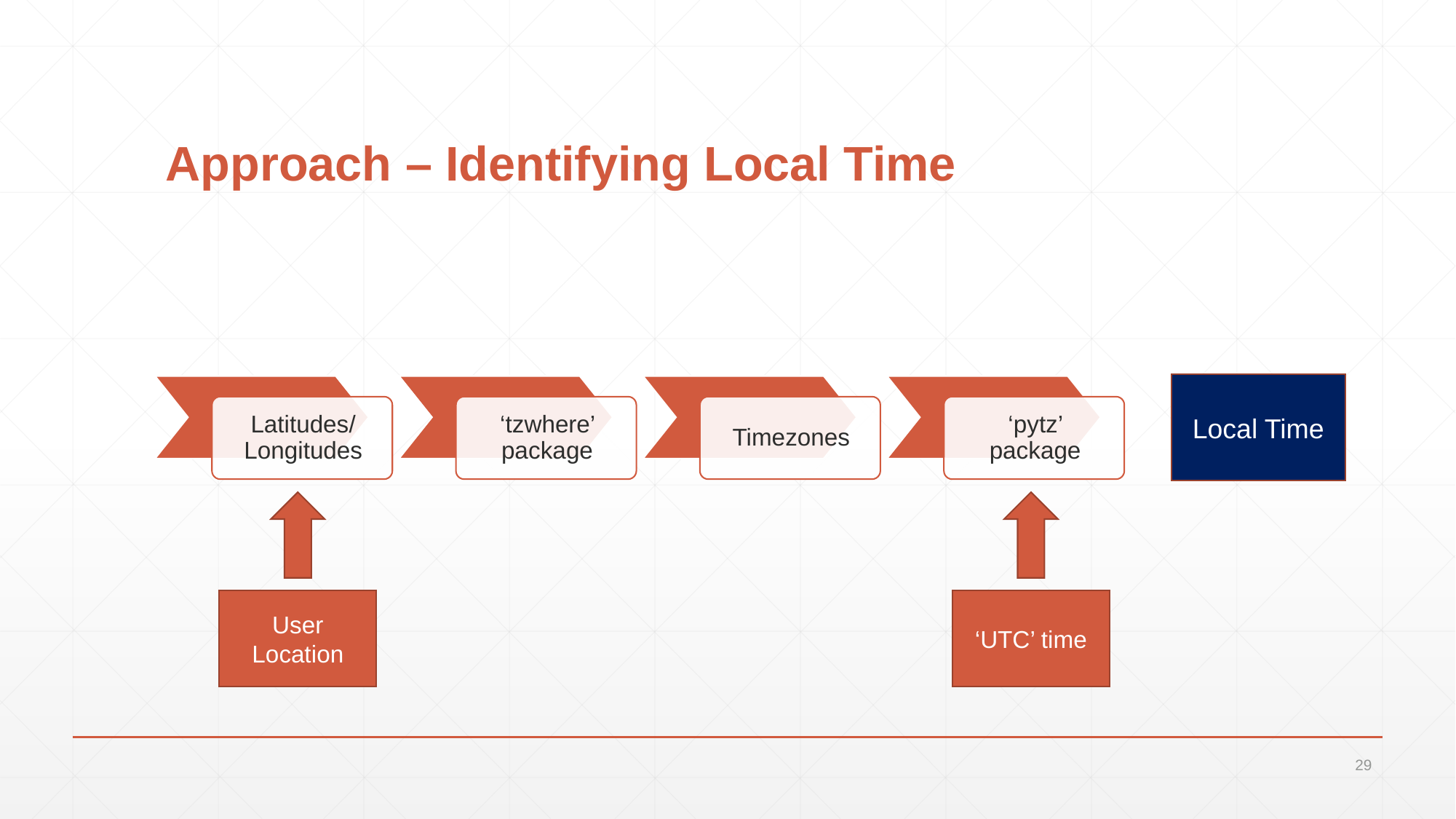

# Approach – Identifying Local Time
Latitudes/Longitudes
‘tzwhere’ package
Timezones
‘pytz’ package
Local Time

User Location
‘UTC’ time
29